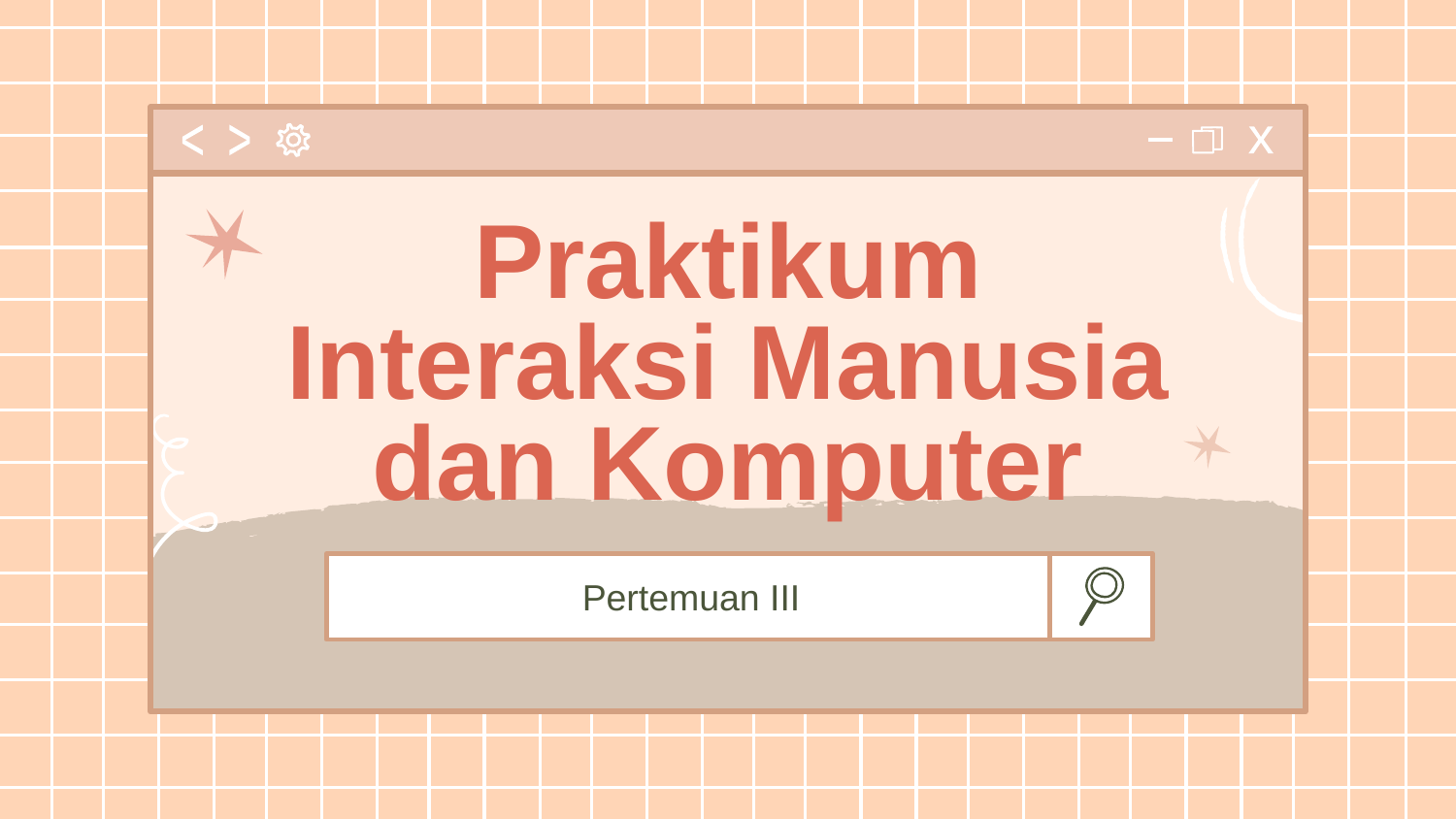

# Praktikum Interaksi Manusia dan Komputer

Pertemuan III